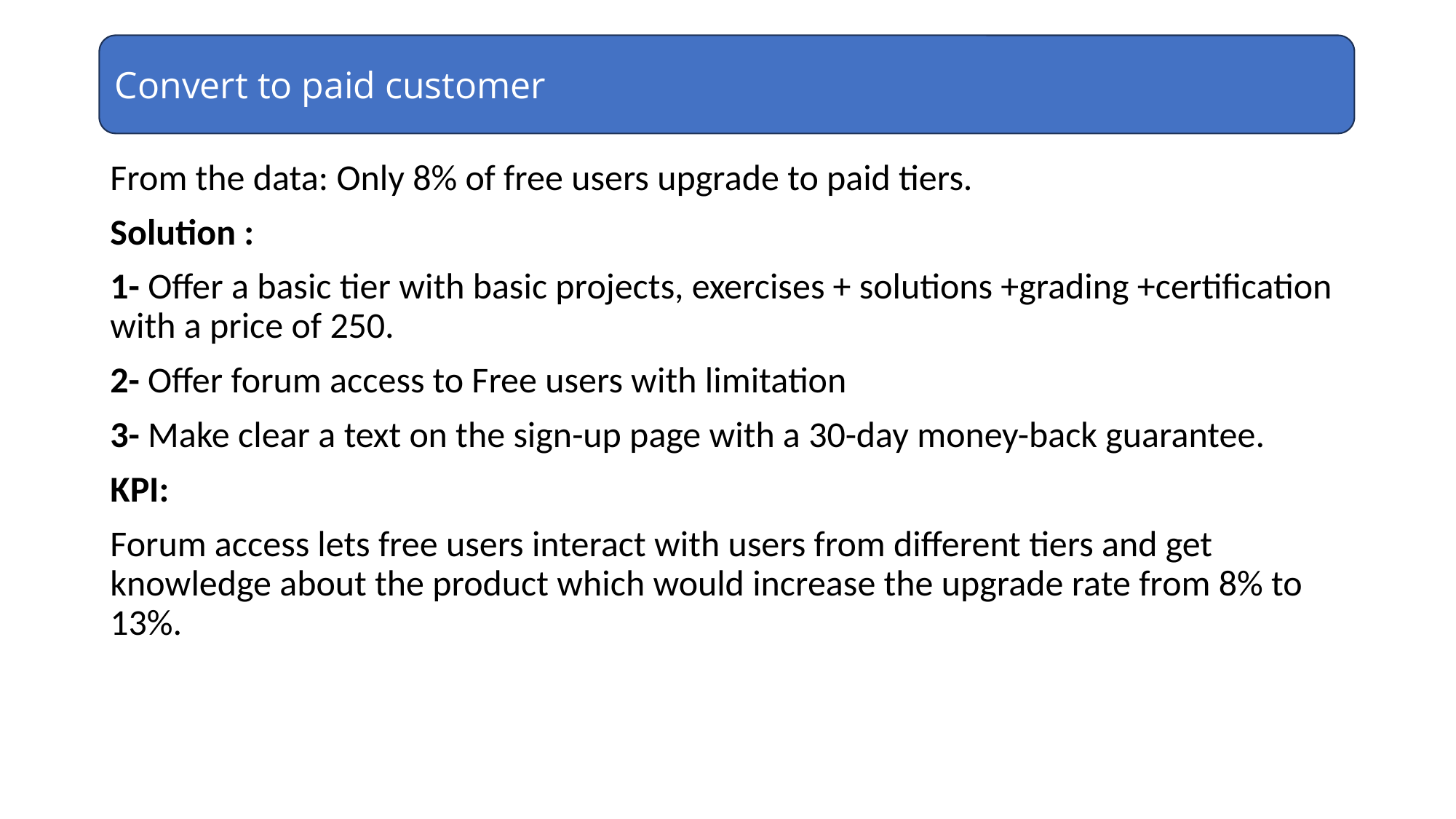

Convert to paid customer
From the data: Only 8% of free users upgrade to paid tiers.
Solution :
1- Offer a basic tier with basic projects, exercises + solutions +grading +certification with a price of 250.
2- Offer forum access to Free users with limitation
3- Make clear a text on the sign-up page with a 30-day money-back guarantee.
KPI:
Forum access lets free users interact with users from different tiers and get knowledge about the product which would increase the upgrade rate from 8% to  13%.